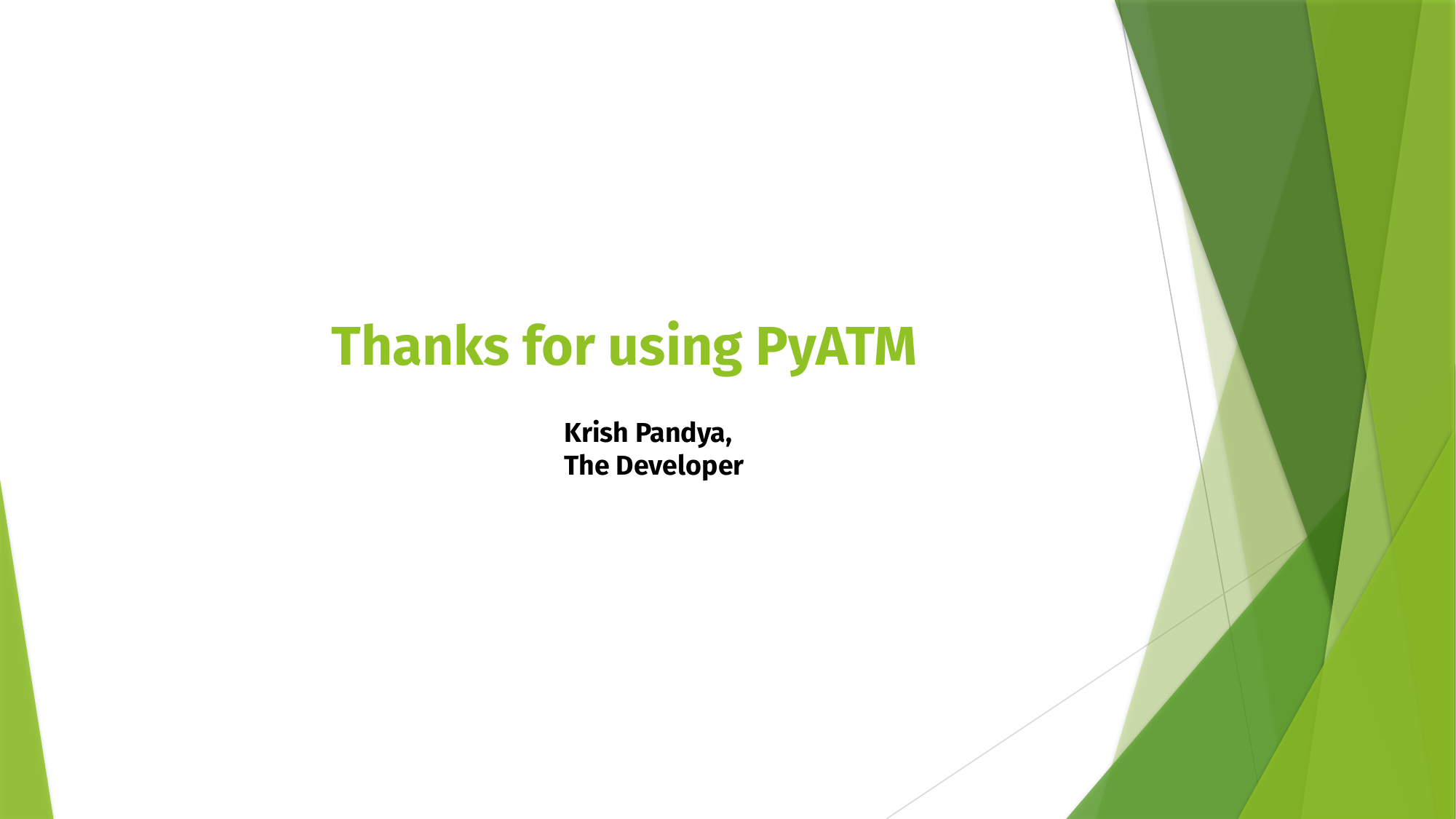

# Thanks for using PyATM
Krish Pandya,
The Developer